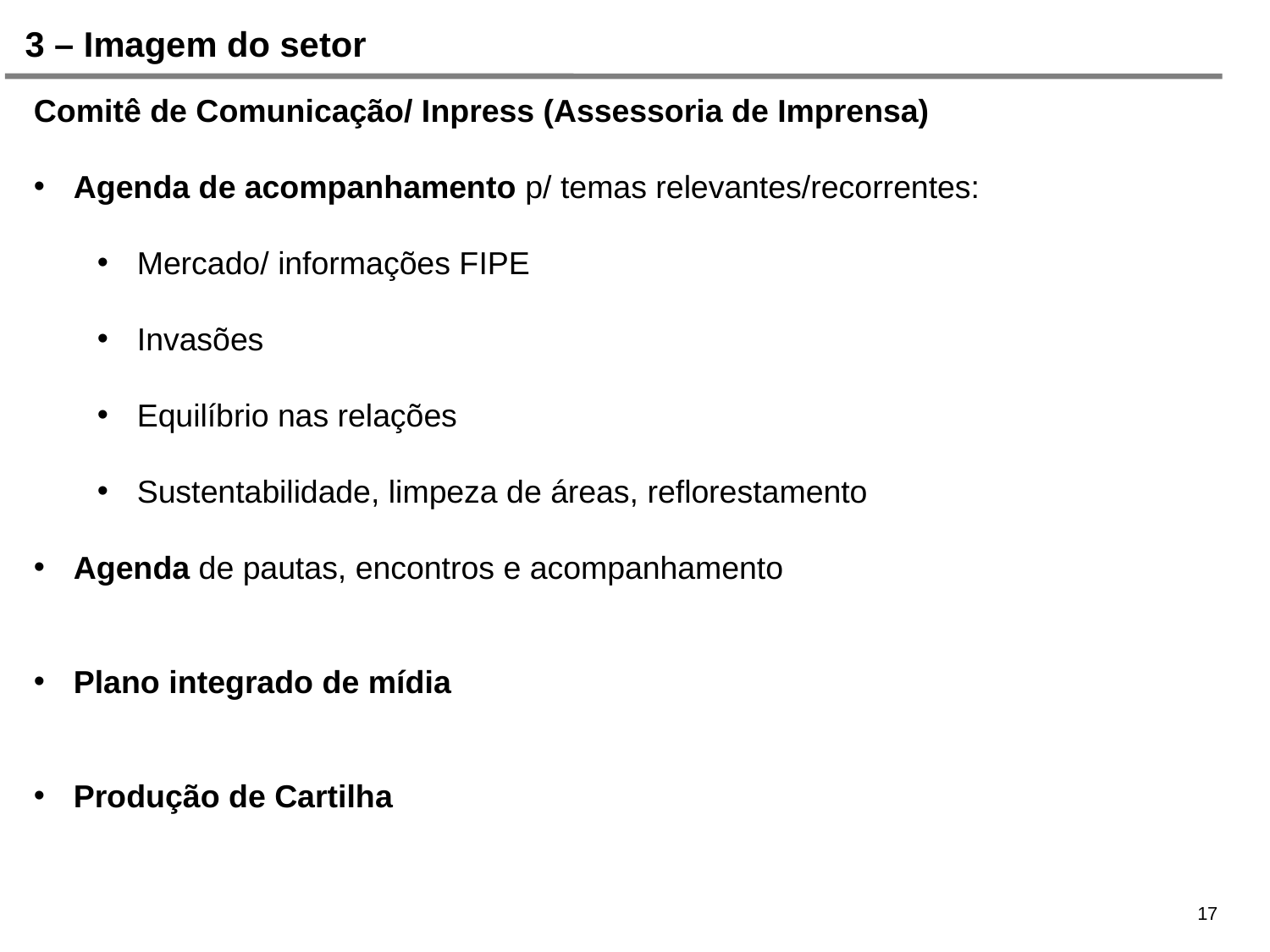

3 – Imagem do setor

Comitê de Comunicação/ Inpress (Assessoria de Imprensa)

Agenda de acompanhamento p/ temas relevantes/recorrentes:

Mercado/ informações FIPE

Invasões

Equilíbrio nas relações

Sustentabilidade, limpeza de áreas, reflorestamento

Agenda de pautas, encontros e acompanhamento

Plano integrado de mídia

Produção de Cartilha

17